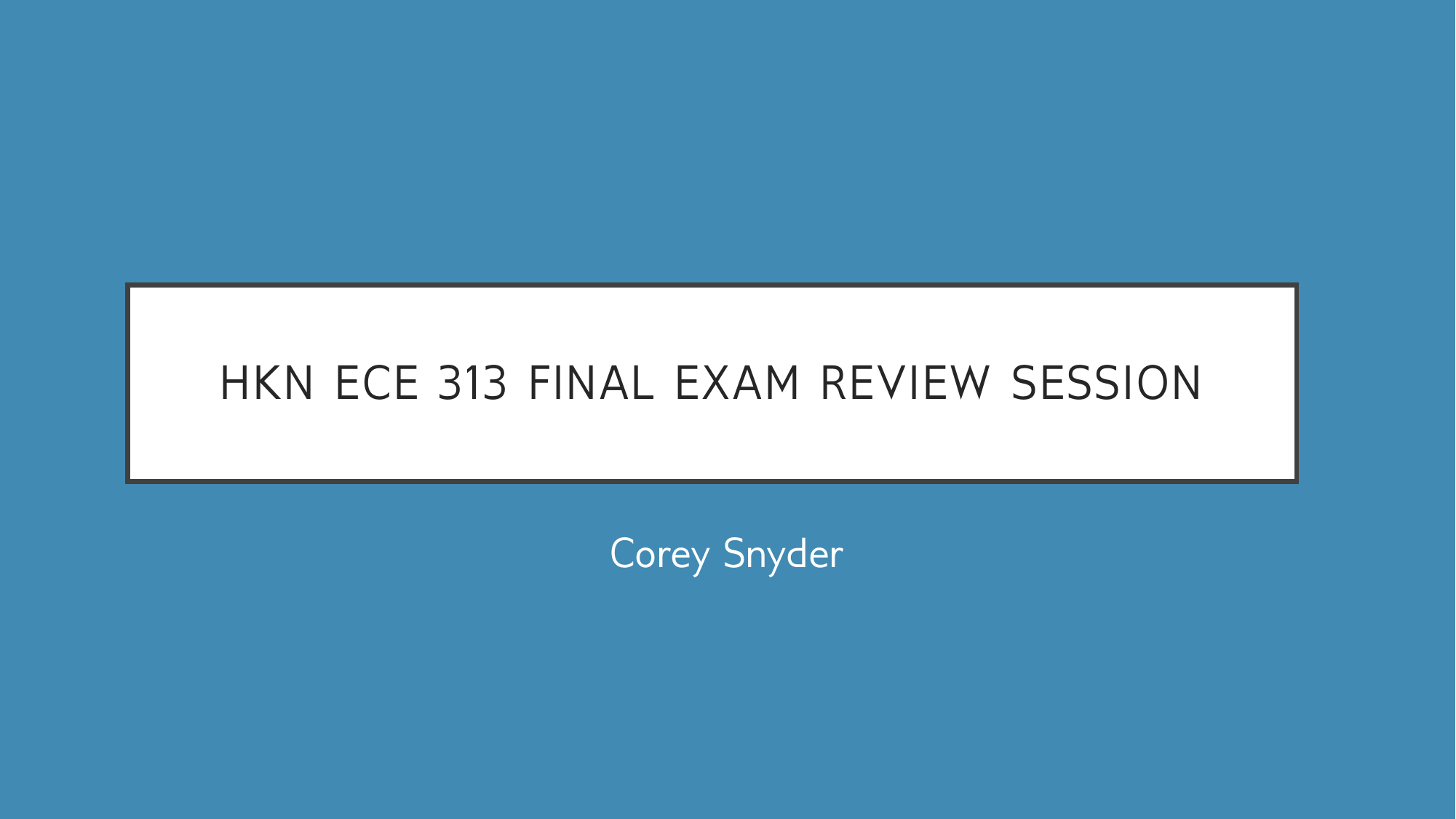

# HKN ECE 313 Final Exam Review Session
Corey Snyder